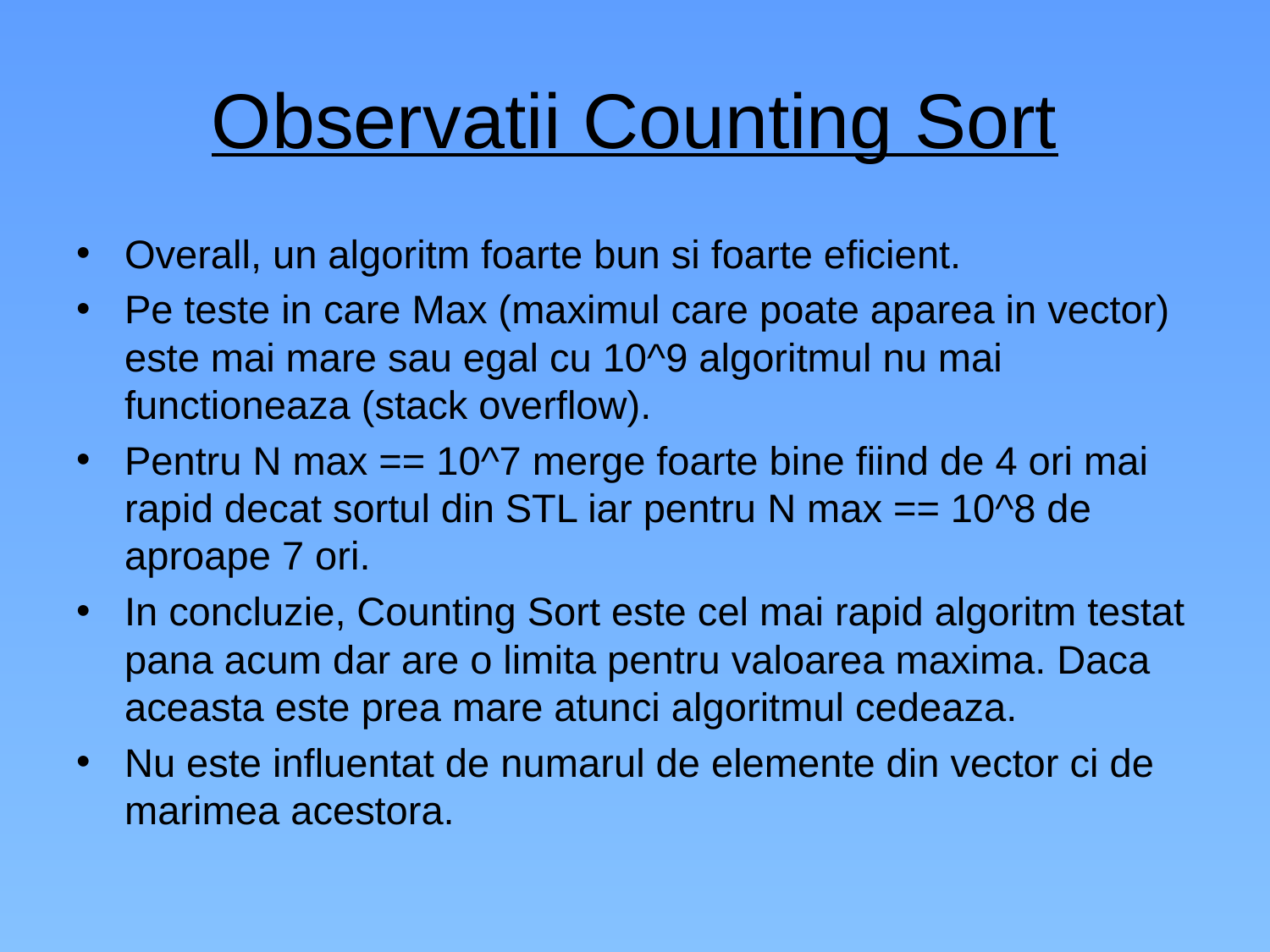

# Observatii Counting Sort
Overall, un algoritm foarte bun si foarte eficient.
Pe teste in care Max (maximul care poate aparea in vector) este mai mare sau egal cu 10^9 algoritmul nu mai functioneaza (stack overflow).
Pentru N max == 10^7 merge foarte bine fiind de 4 ori mai rapid decat sortul din STL iar pentru N max == 10^8 de aproape 7 ori.
In concluzie, Counting Sort este cel mai rapid algoritm testat pana acum dar are o limita pentru valoarea maxima. Daca aceasta este prea mare atunci algoritmul cedeaza.
Nu este influentat de numarul de elemente din vector ci de marimea acestora.